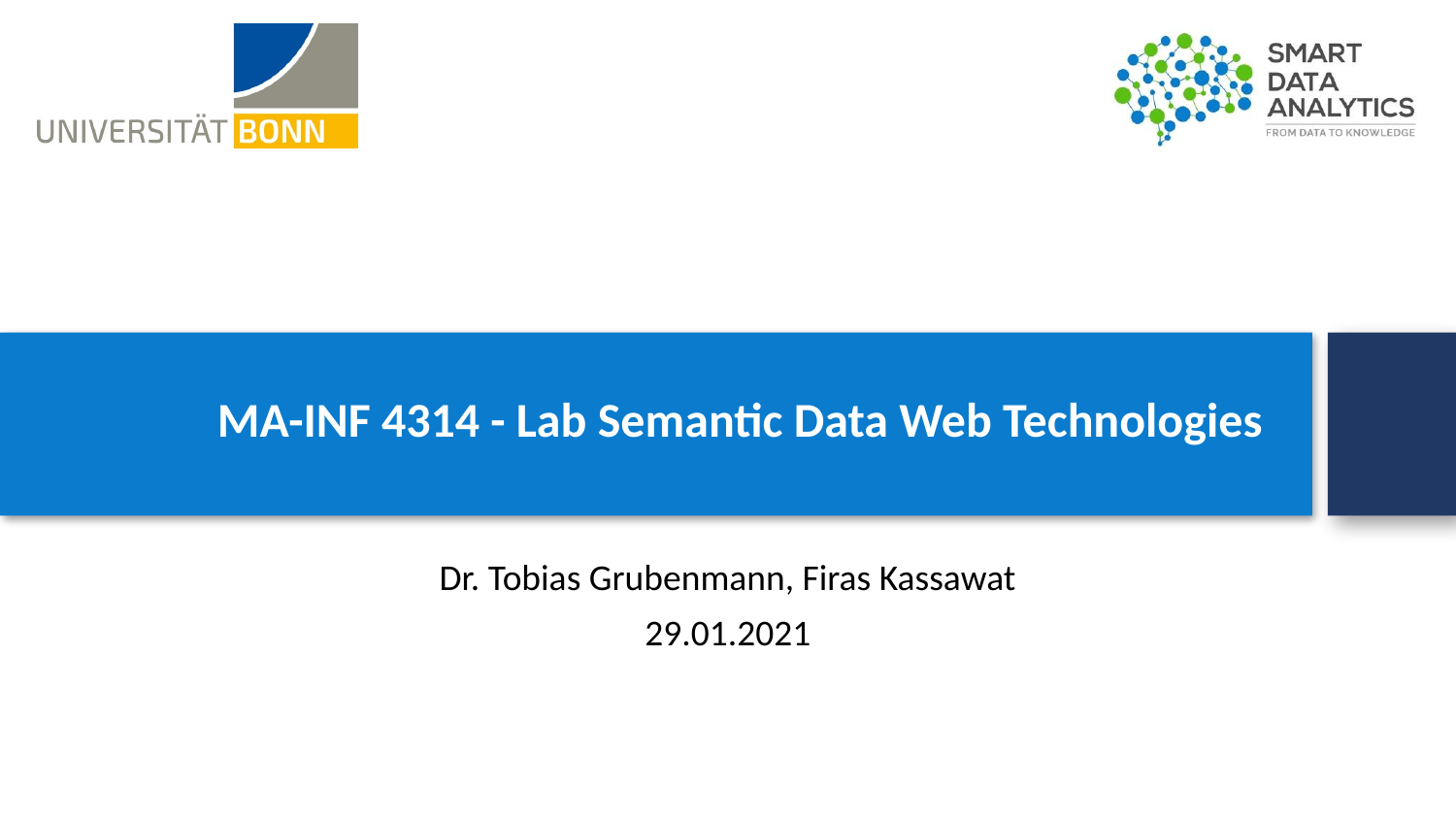

MA-INF 4314 - Lab Semantic Data Web Technologies
Dr. Tobias Grubenmann, Firas Kassawat
29.01.2021